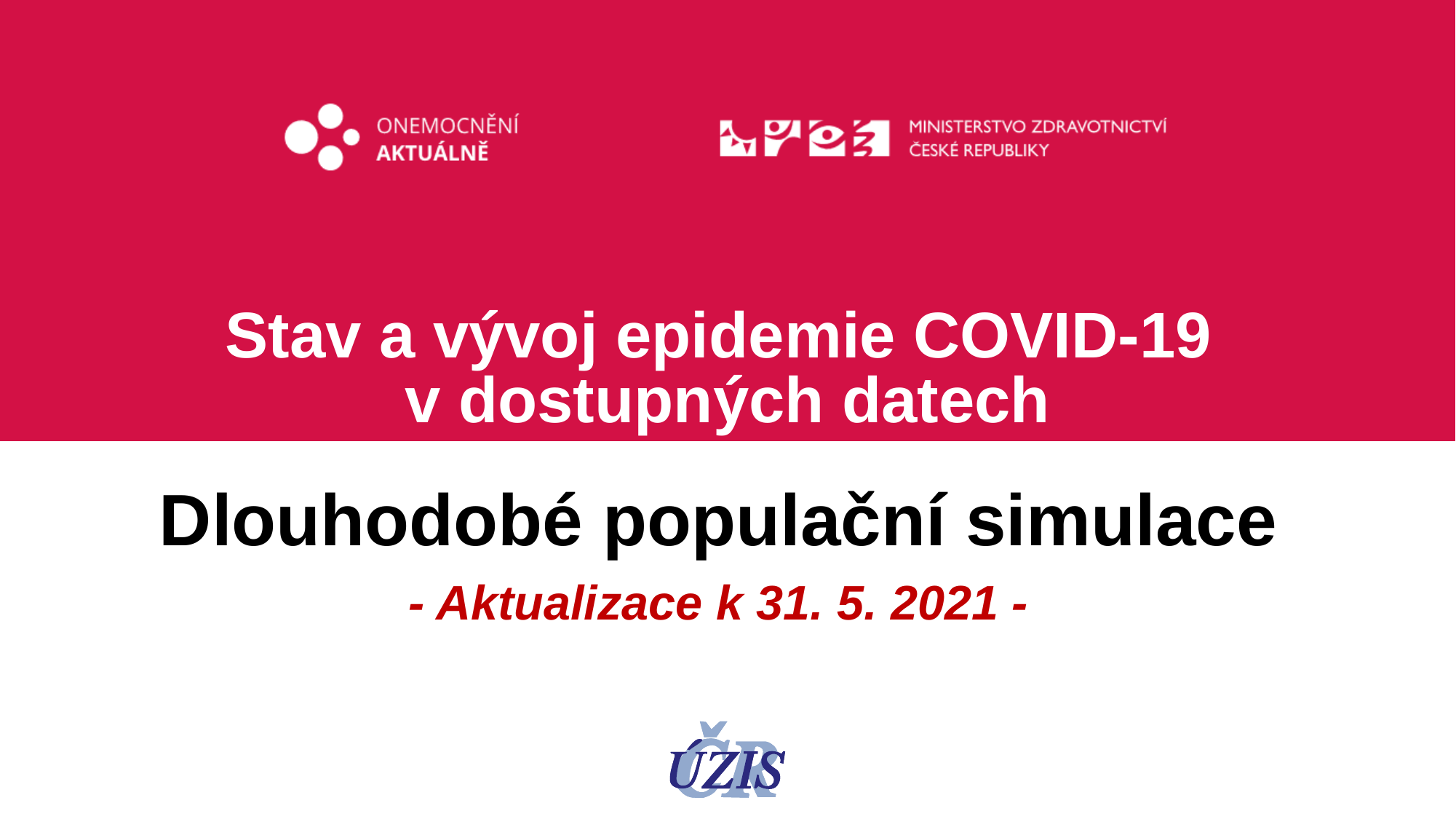

# Stav a vývoj epidemie COVID-19 v dostupných datech
Dlouhodobé populační simulace
- Aktualizace k 31. 5. 2021 -